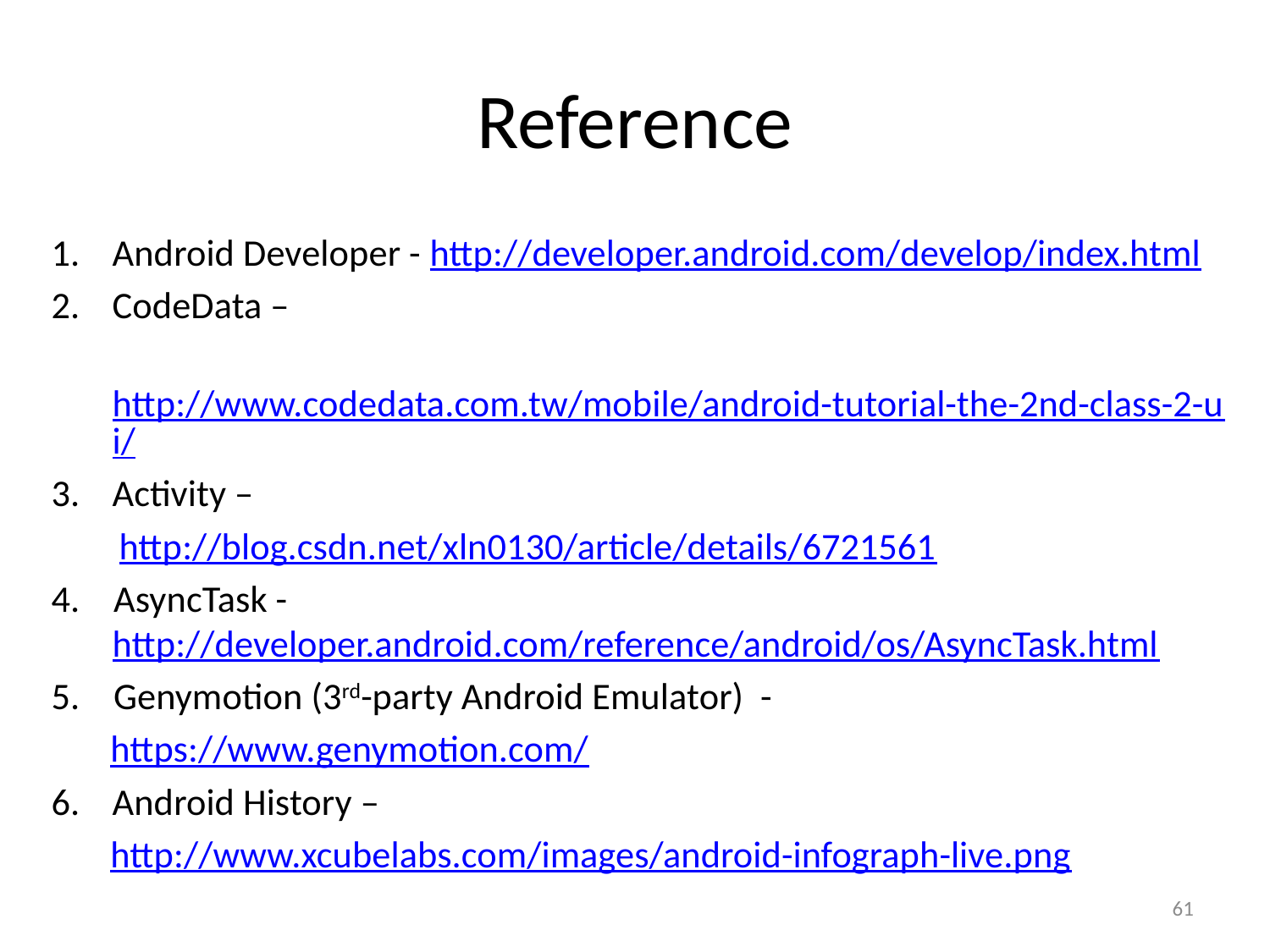

# Reference
Android Developer - http://developer.android.com/develop/index.html
CodeData –
        http://www.codedata.com.tw/mobile/android-tutorial-the-2nd-class-2-ui/
Activity –
        http://blog.csdn.net/xln0130/article/details/6721561
4.    AsyncTask -http://developer.android.com/reference/android/os/AsyncTask.html
5.    Genymotion (3rd-party Android Emulator)  -
       https://www.genymotion.com/
Android History –
       http://www.xcubelabs.com/images/android-infograph-live.png

61